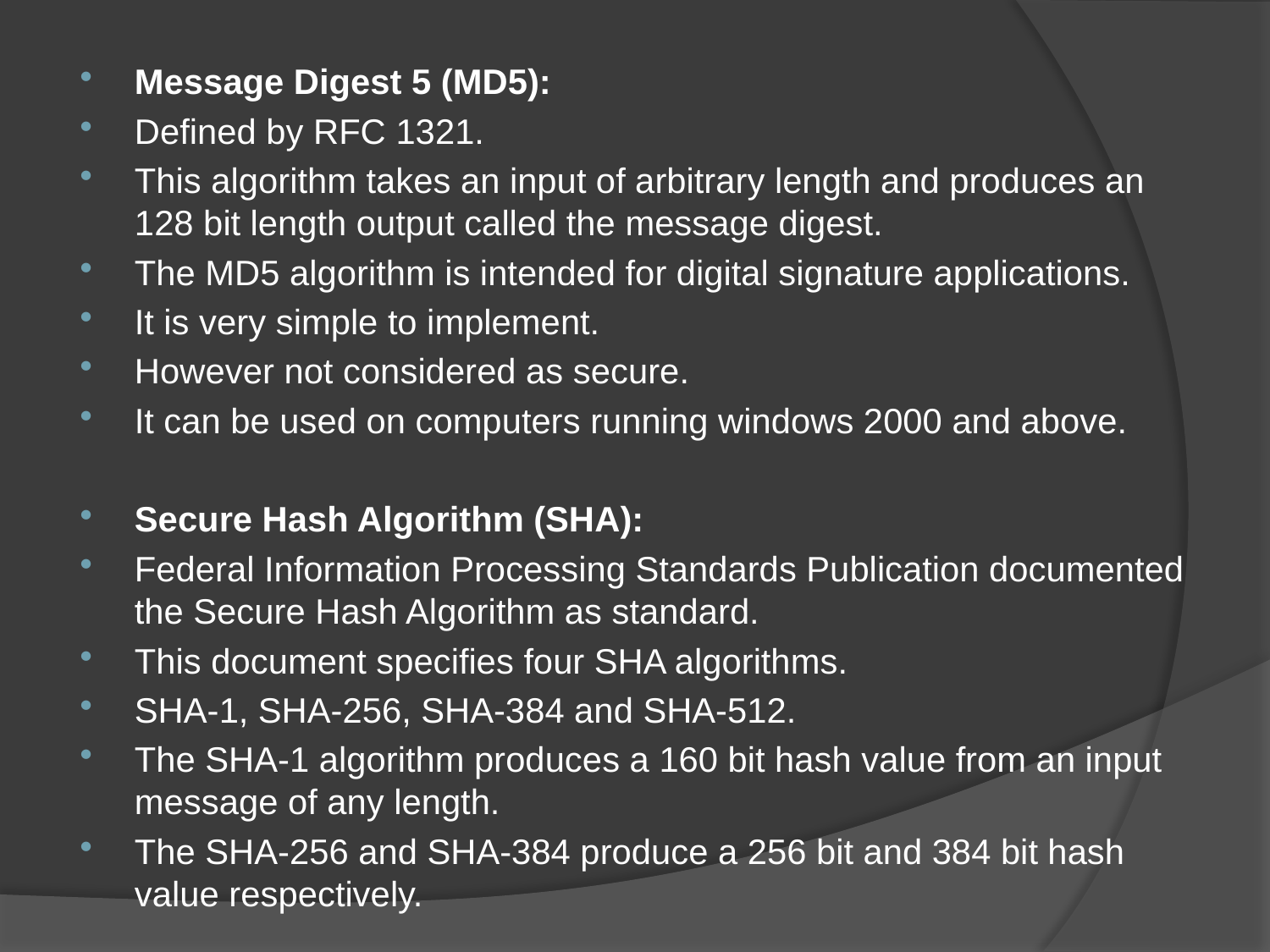

Message Digest 5 (MD5):
Defined by RFC 1321.
This algorithm takes an input of arbitrary length and produces an 128 bit length output called the message digest.
The MD5 algorithm is intended for digital signature applications.
It is very simple to implement.
However not considered as secure.
It can be used on computers running windows 2000 and above.

Secure Hash Algorithm (SHA):
Federal Information Processing Standards Publication documented the Secure Hash Algorithm as standard.
This document specifies four SHA algorithms.
SHA-1, SHA-256, SHA-384 and SHA-512.
The SHA-1 algorithm produces a 160 bit hash value from an input message of any length.
The SHA-256 and SHA-384 produce a 256 bit and 384 bit hash value respectively.